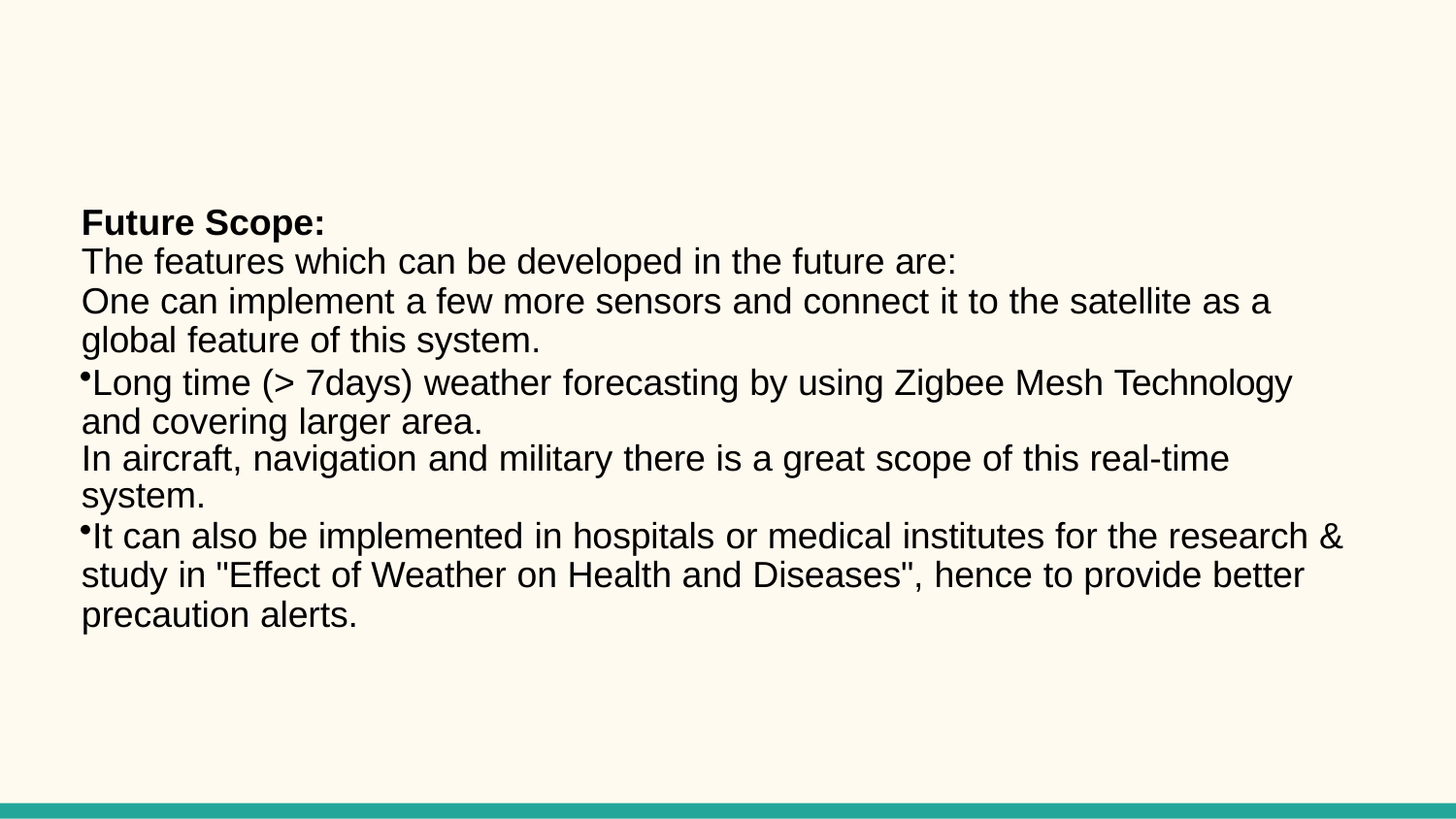

Future Scope:
The features which can be developed in the future are:
One can implement a few more sensors and connect it to the satellite as a
global feature of this system.
Long time (> 7days) weather forecasting by using Zigbee Mesh Technology  and covering larger area.
In aircraft, navigation and military there is a great scope of this real-time system.
It can also be implemented in hospitals or medical institutes for the research &  study in "Effect of Weather on Health and Diseases", hence to provide better  precaution alerts.